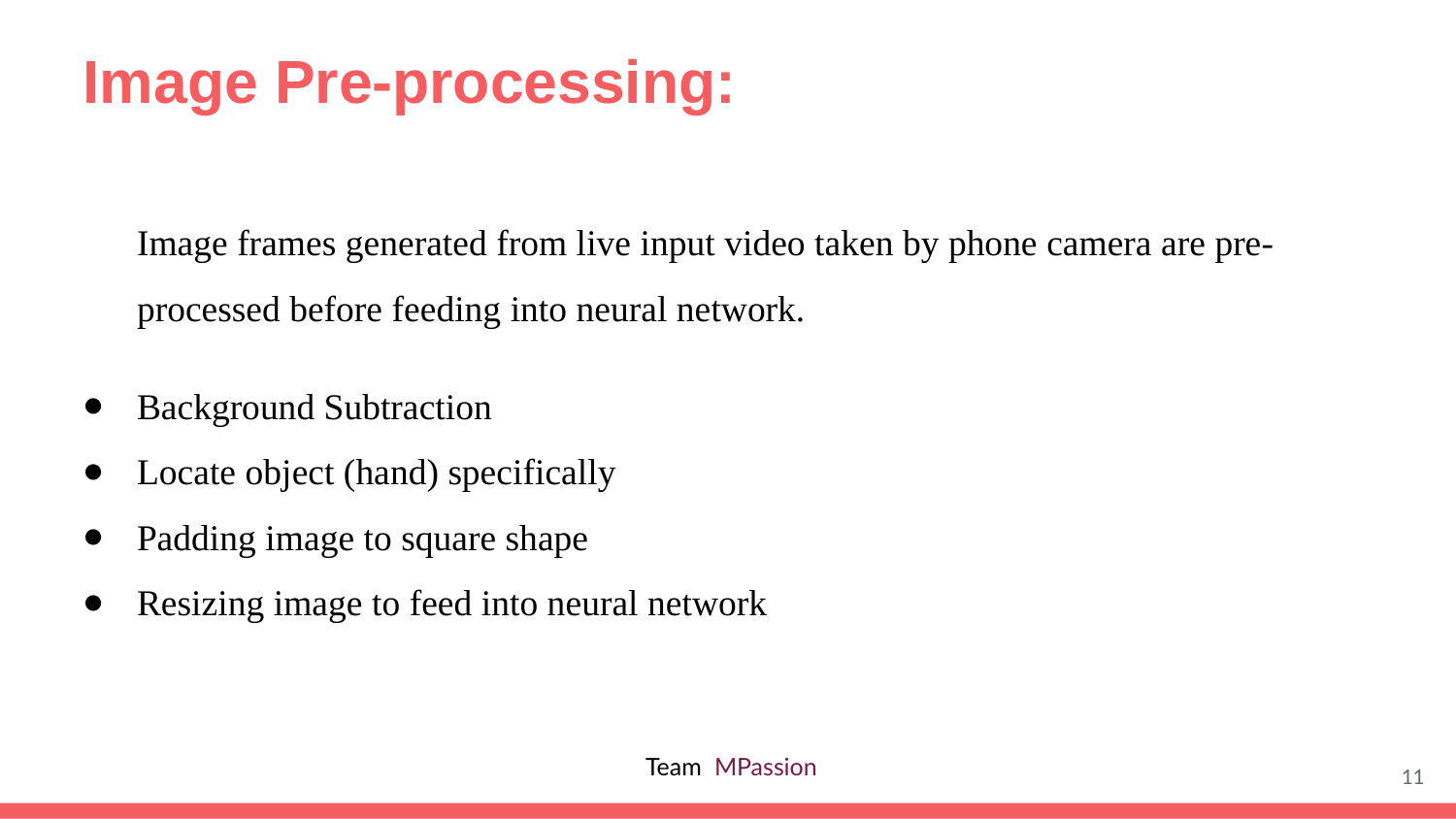

# Image Pre-processing:
Image frames generated from live input video taken by phone camera are pre-processed before feeding into neural network.
Background Subtraction
Locate object (hand) specifically
Padding image to square shape
Resizing image to feed into neural network
11